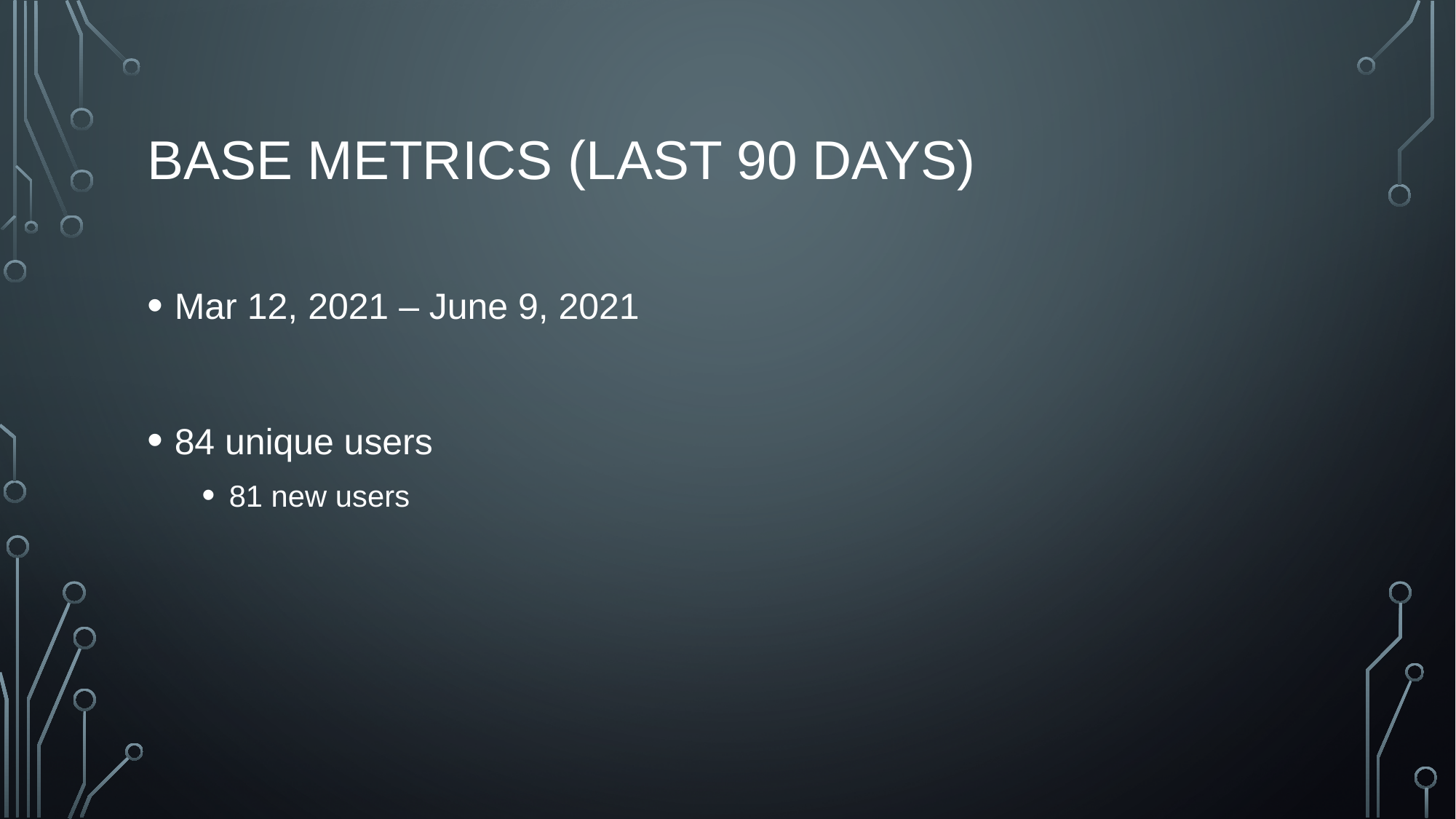

# Base Metrics (Last 90 Days)
Mar 12, 2021 – June 9, 2021

84 unique users
81 new users